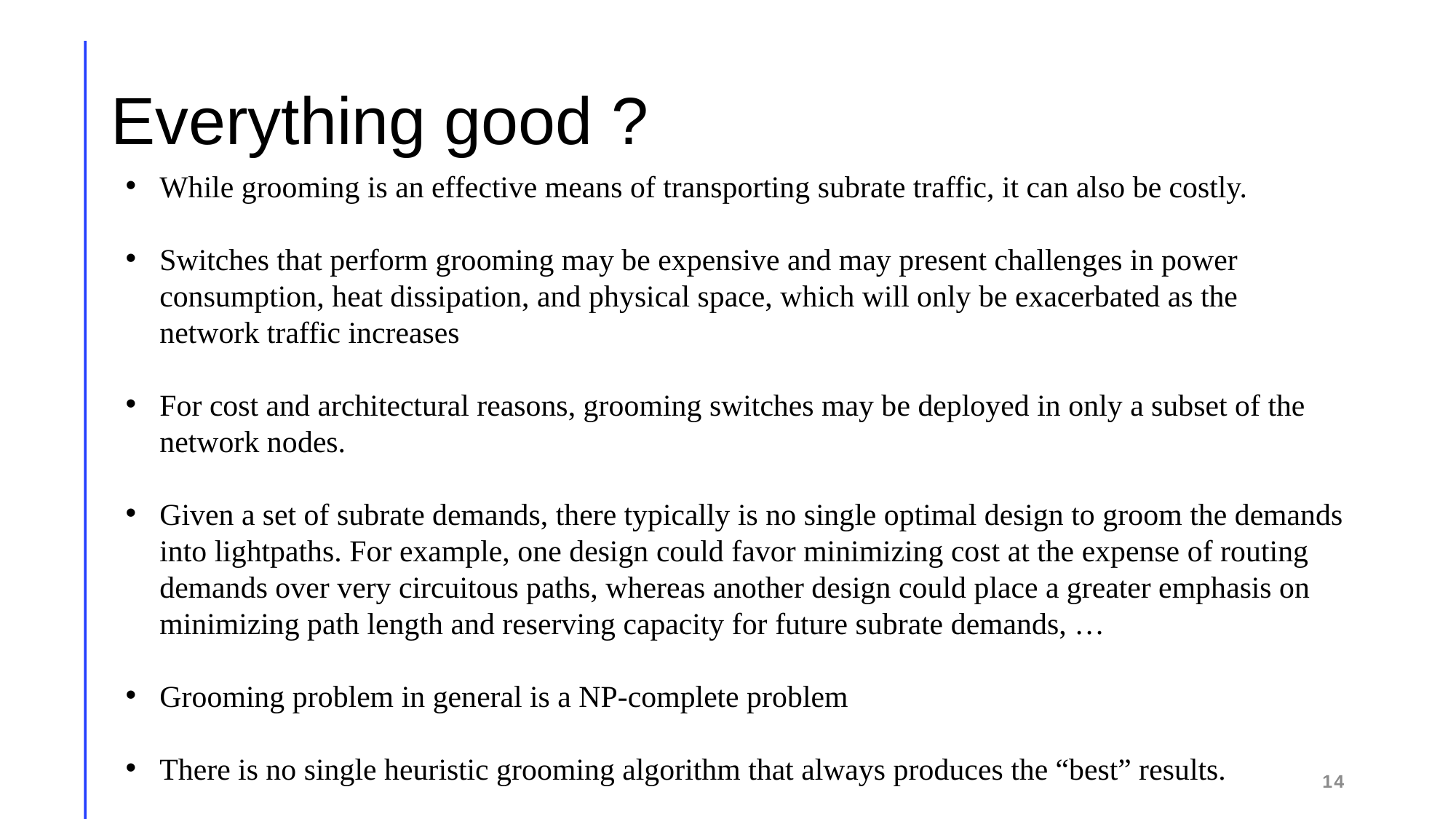

# Everything good ?
While grooming is an effective means of transporting subrate traffic, it can also be costly.

Switches that perform grooming may be expensive and may present challenges in power consumption, heat dissipation, and physical space, which will only be exacerbated as the network traffic increases

For cost and architectural reasons, grooming switches may be deployed in only a subset of the network nodes.

Given a set of subrate demands, there typically is no single optimal design to groom the demands into lightpaths. For example, one design could favor minimizing cost at the expense of routing demands over very circuitous paths, whereas another design could place a greater emphasis on minimizing path length and reserving capacity for future subrate demands, …

Grooming problem in general is a NP-complete problem

There is no single heuristic grooming algorithm that always produces the “best” results.
14